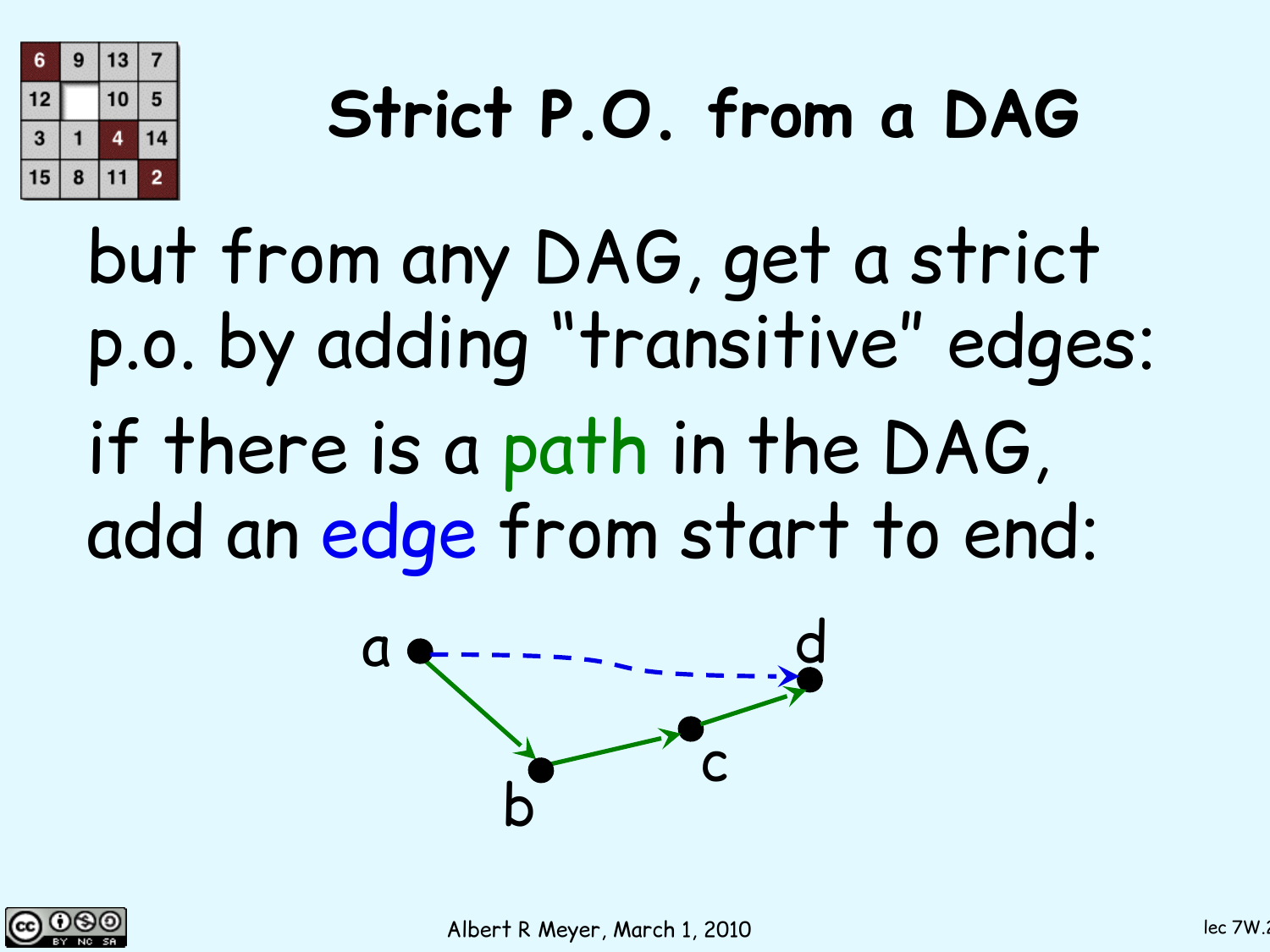

# Strict P.O. from a DAG
but from any DAG, get a strict p.o. by adding “transitive” edges:
if there is a path in the DAG,
add an edge from start to end:
d

a

b
c

lec 7W.21